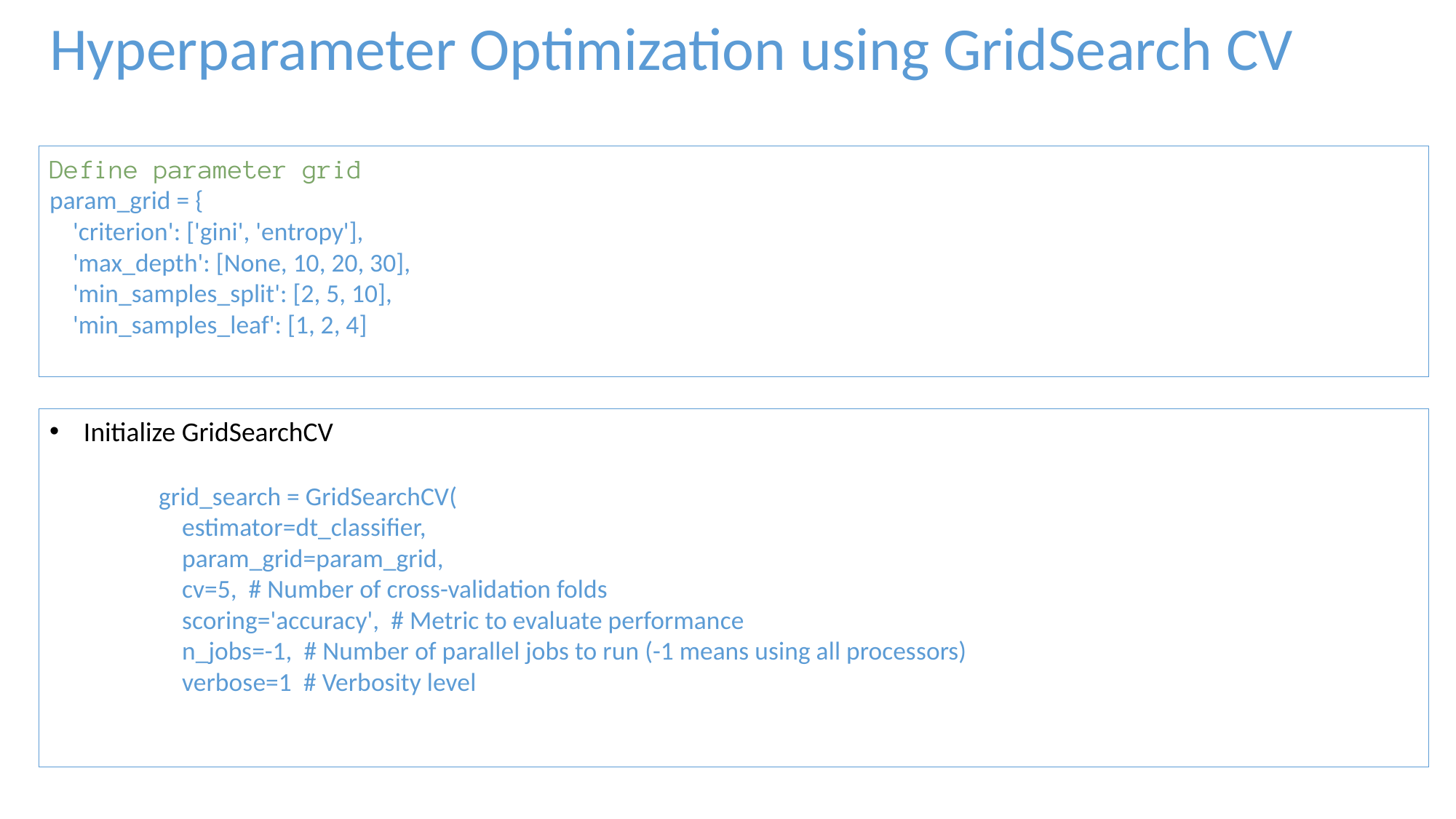

Hyperparameter Optimization using GridSearch CV
Define parameter grid
param_grid = {
    'criterion': ['gini', 'entropy'],
    'max_depth': [None, 10, 20, 30],
    'min_samples_split': [2, 5, 10],
    'min_samples_leaf': [1, 2, 4]
}
Initialize GridSearchCV

grid_search = GridSearchCV(
    estimator=dt_classifier,
    param_grid=param_grid,
    cv=5,  # Number of cross-validation folds
    scoring='accuracy',  # Metric to evaluate performance
    n_jobs=-1,  # Number of parallel jobs to run (-1 means using all processors)
    verbose=1  # Verbosity level